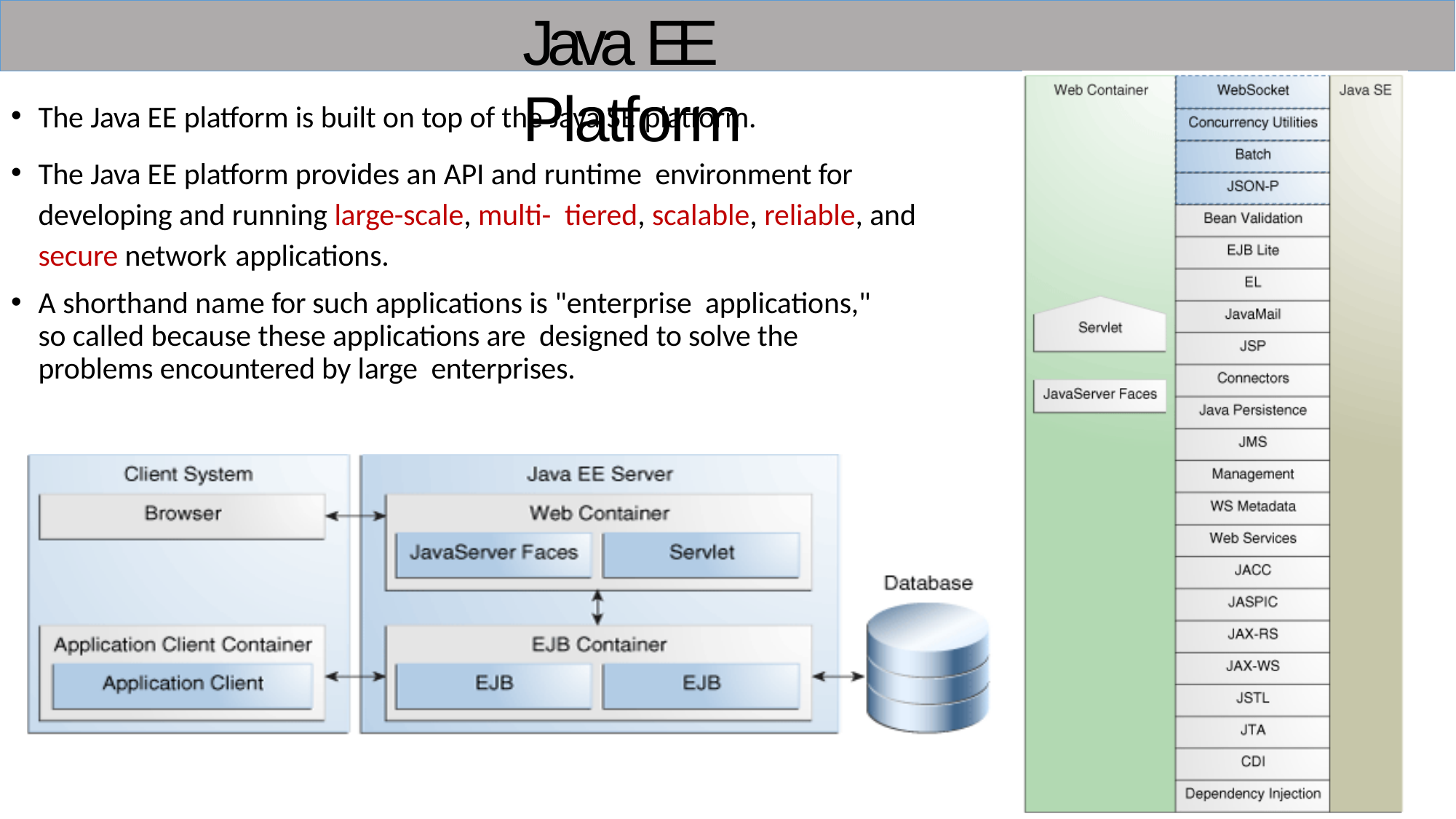

# Java EE Platform

The Java EE platform is built on top of the Java SE platform.
The Java EE platform provides an API and runtime  environment for developing and running large-scale, multi-  tiered, scalable, reliable, and secure network applications.
A shorthand name for such applications is "enterprise  applications," so called because these applications are  designed to solve the problems encountered by large  enterprises.